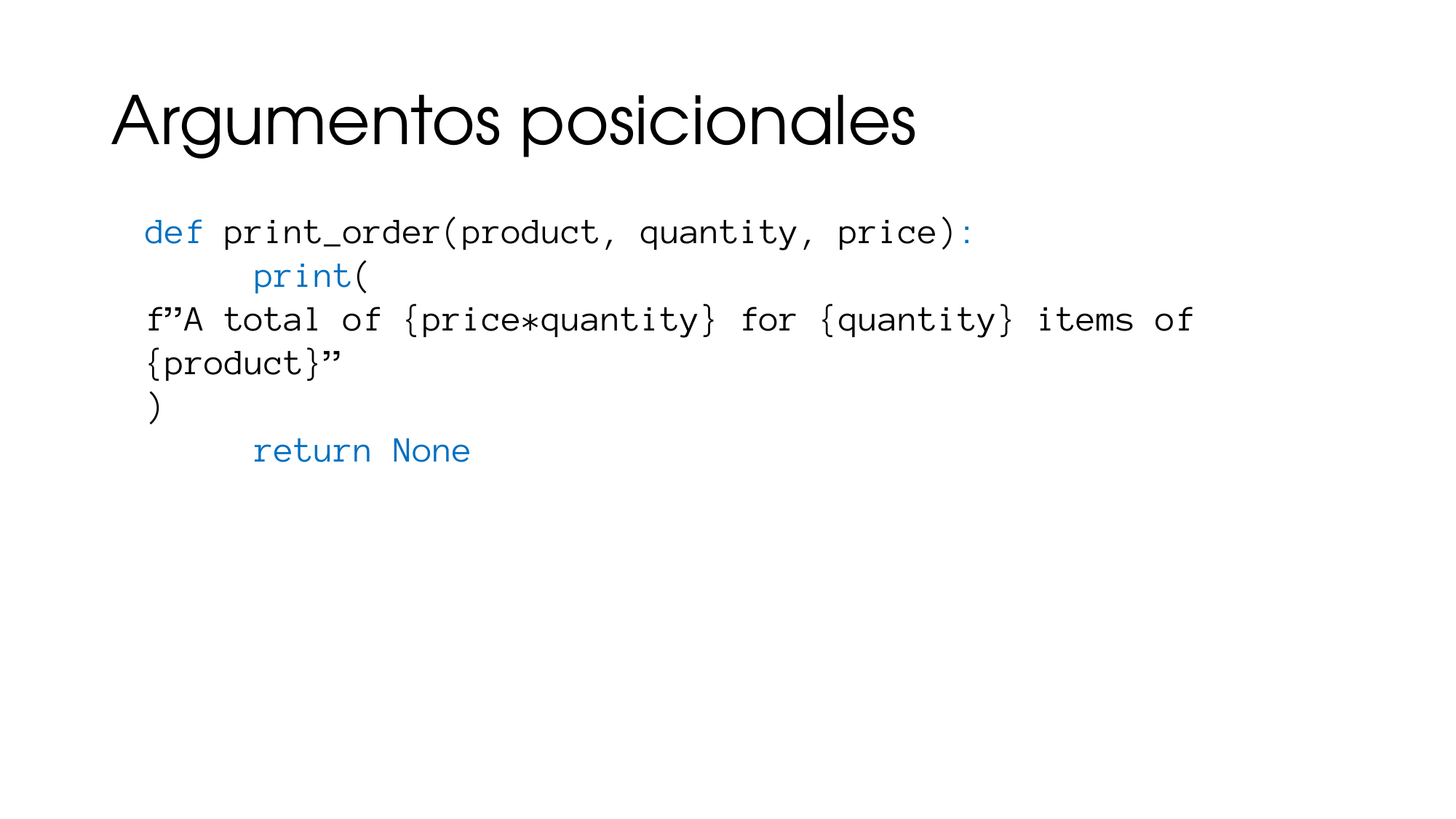

# Argumentos posicionales
def print_order(product, quantity, price):
	print(
f”A total of {price*quantity} for {quantity} items of {product}”
)
    	return None